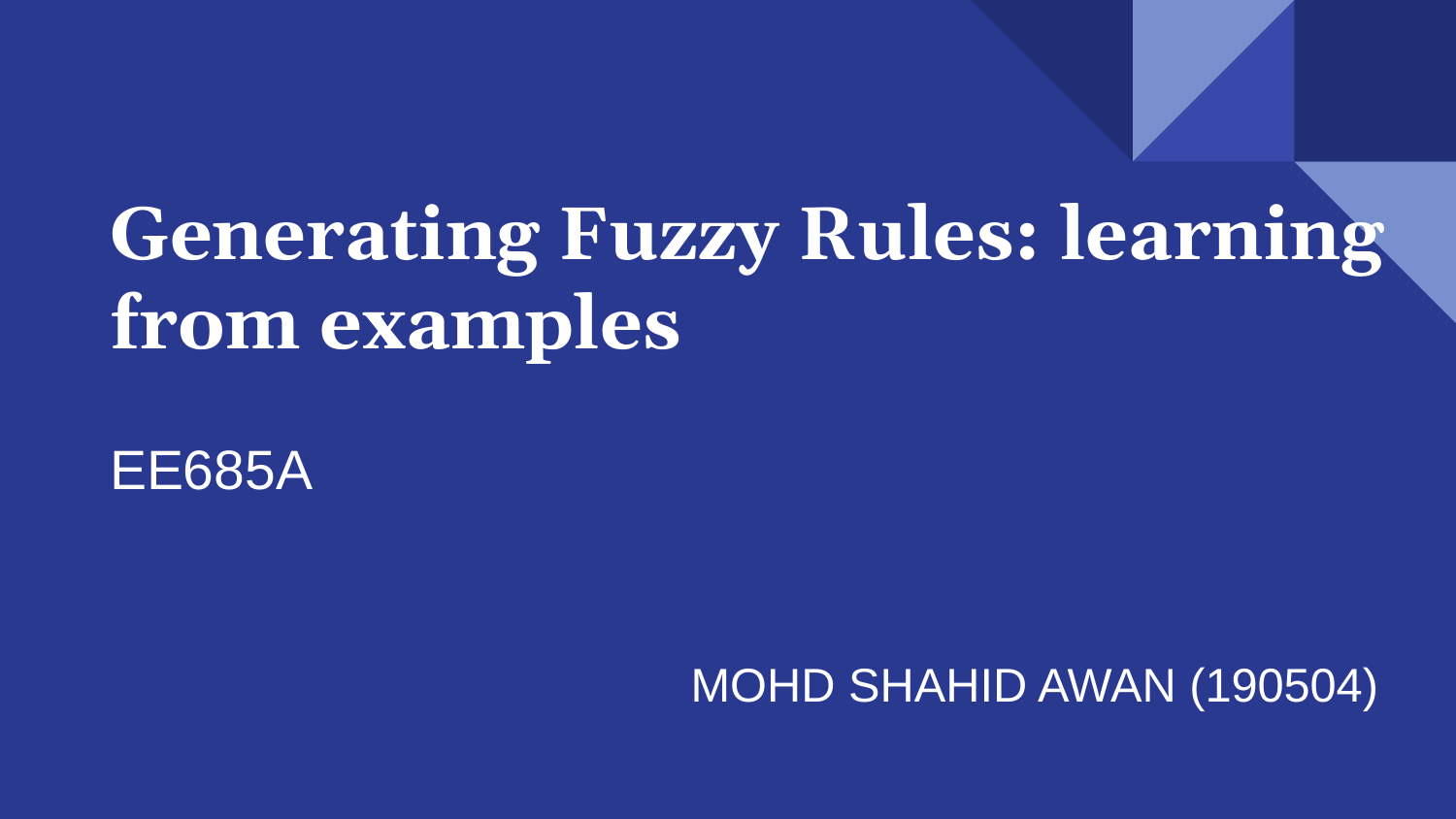

# Generating Fuzzy Rules: learning from examples
EE685A

                                          MOHD SHAHID AWAN (190504)